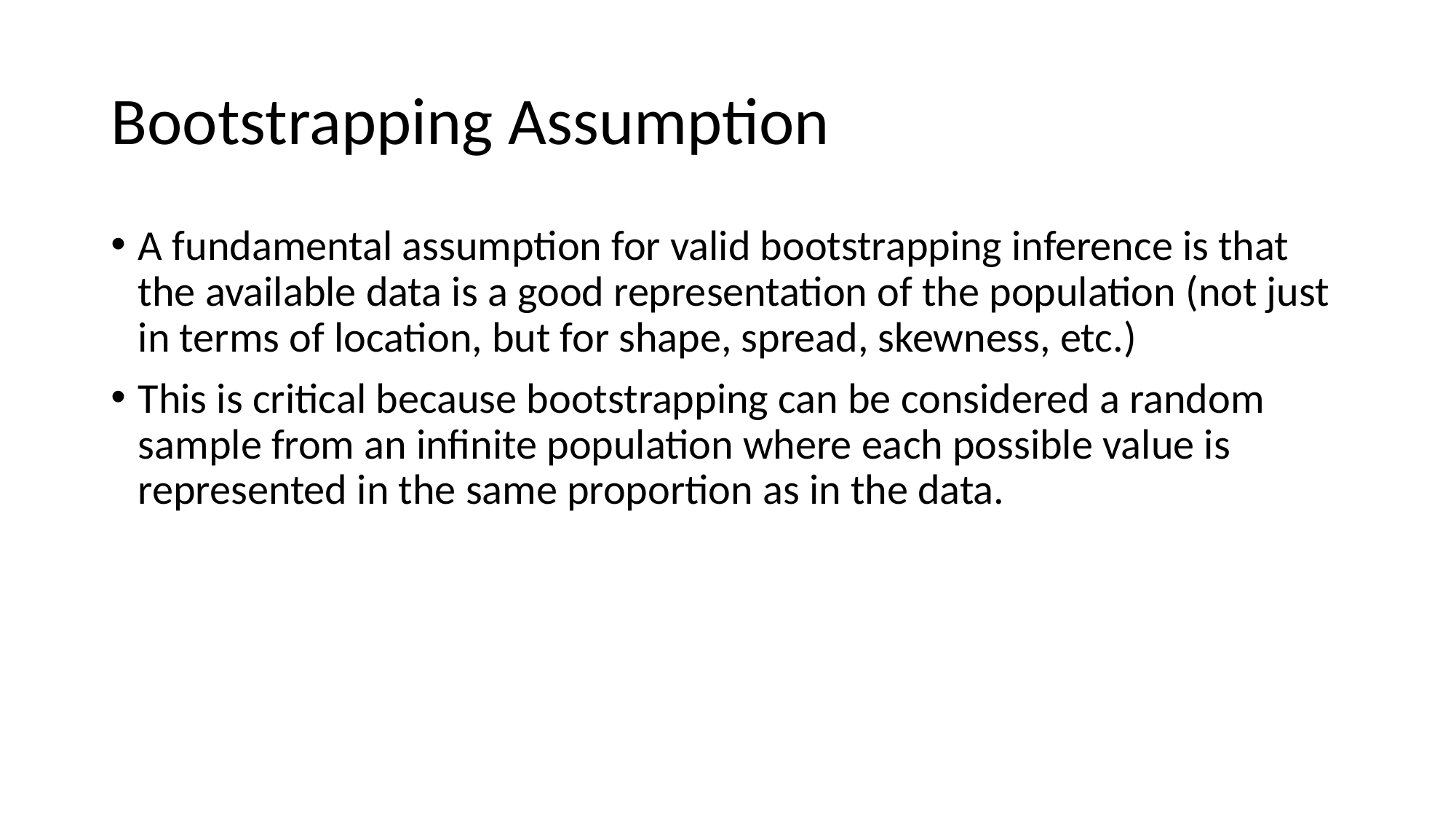

# Bootstrapping Assumption
A fundamental assumption for valid bootstrapping inference is that the available data is a good representation of the population (not just in terms of location, but for shape, spread, skewness, etc.)
This is critical because bootstrapping can be considered a random sample from an infinite population where each possible value is represented in the same proportion as in the data.